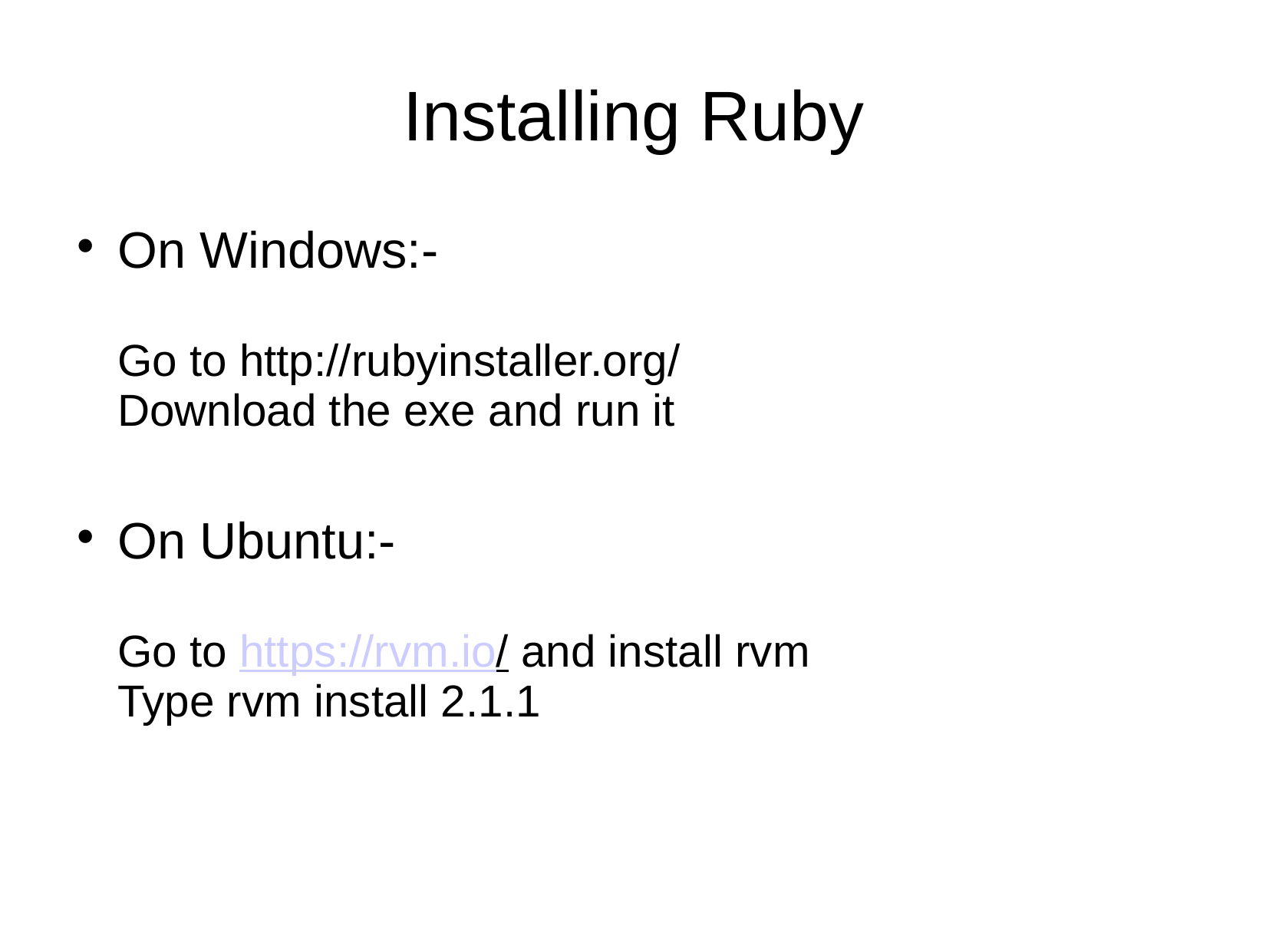

# Installing Ruby
On Windows:-
Go to http://rubyinstaller.org/
Download the exe and run it
On Ubuntu:-
Go to https://rvm.io/ and install rvm
Type rvm install 2.1.1